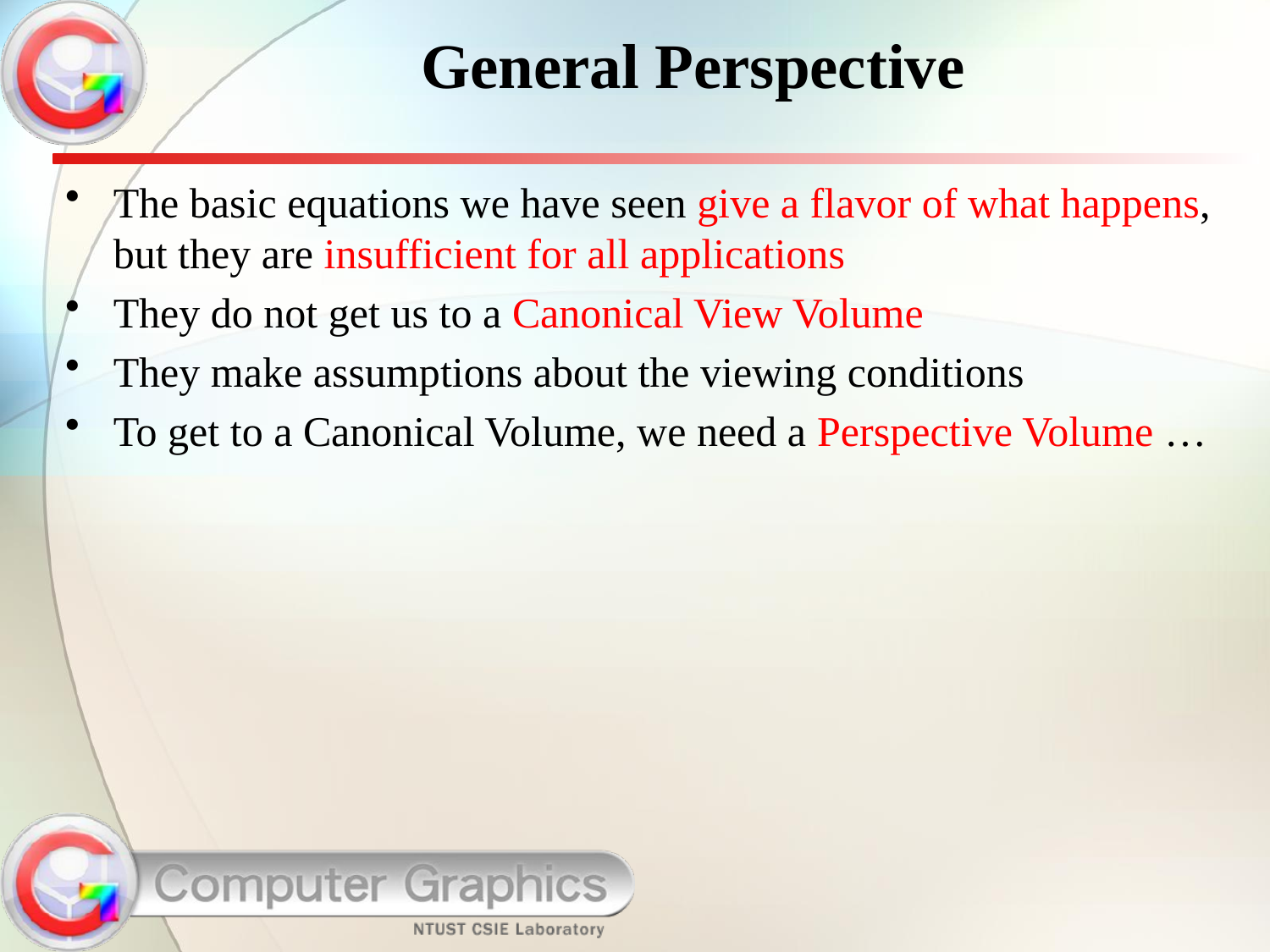

# General Perspective
The basic equations we have seen give a flavor of what happens, but they are insufficient for all applications
They do not get us to a Canonical View Volume
They make assumptions about the viewing conditions
To get to a Canonical Volume, we need a Perspective Volume …